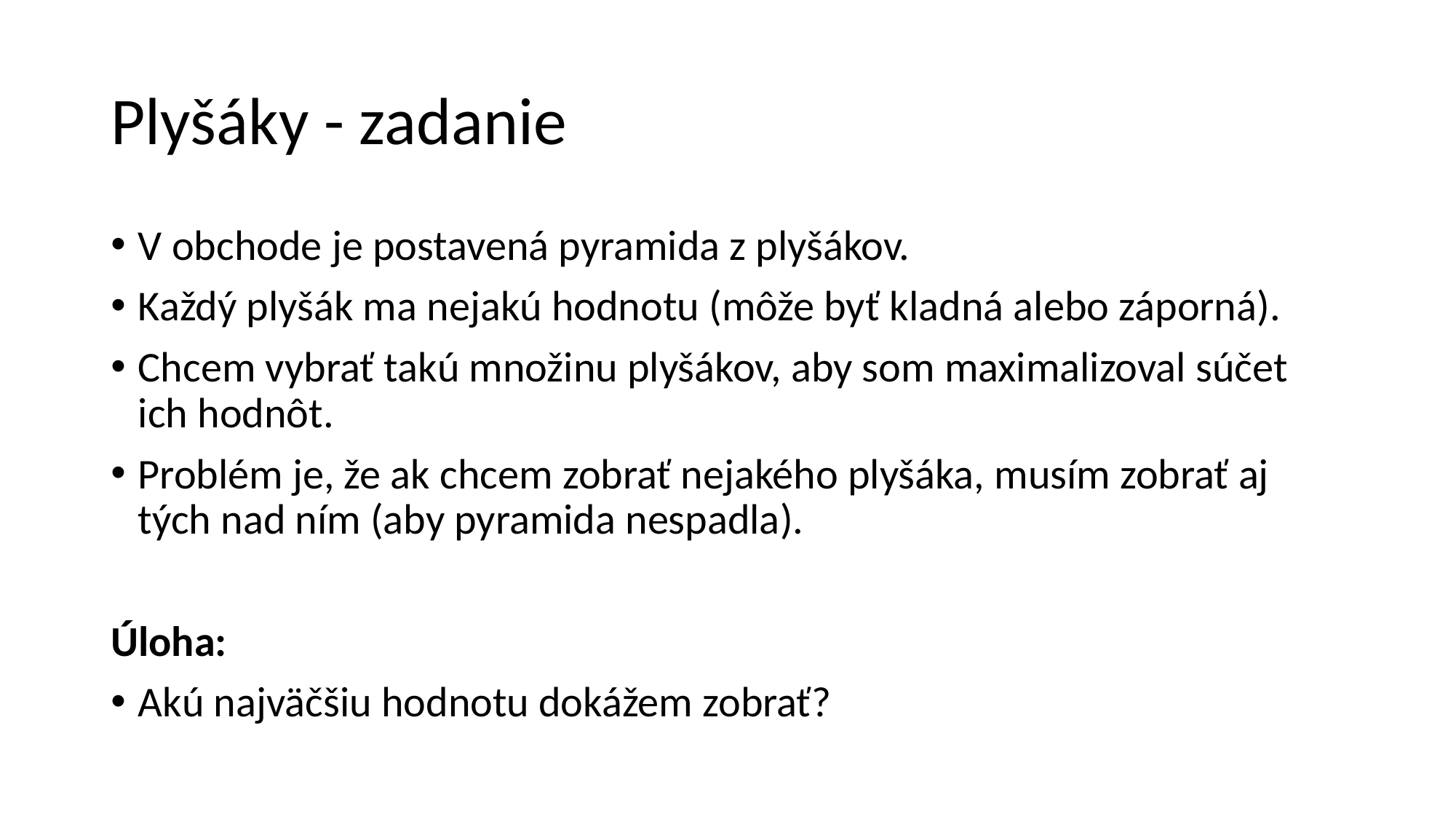

# Plyšáky - zadanie
V obchode je postavená pyramida z plyšákov.
Každý plyšák ma nejakú hodnotu (môže byť kladná alebo záporná).
Chcem vybrať takú množinu plyšákov, aby som maximalizoval súčet ich hodnôt.
Problém je, že ak chcem zobrať nejakého plyšáka, musím zobrať aj tých nad ním (aby pyramida nespadla).

Úloha:
Akú najväčšiu hodnotu dokážem zobrať?